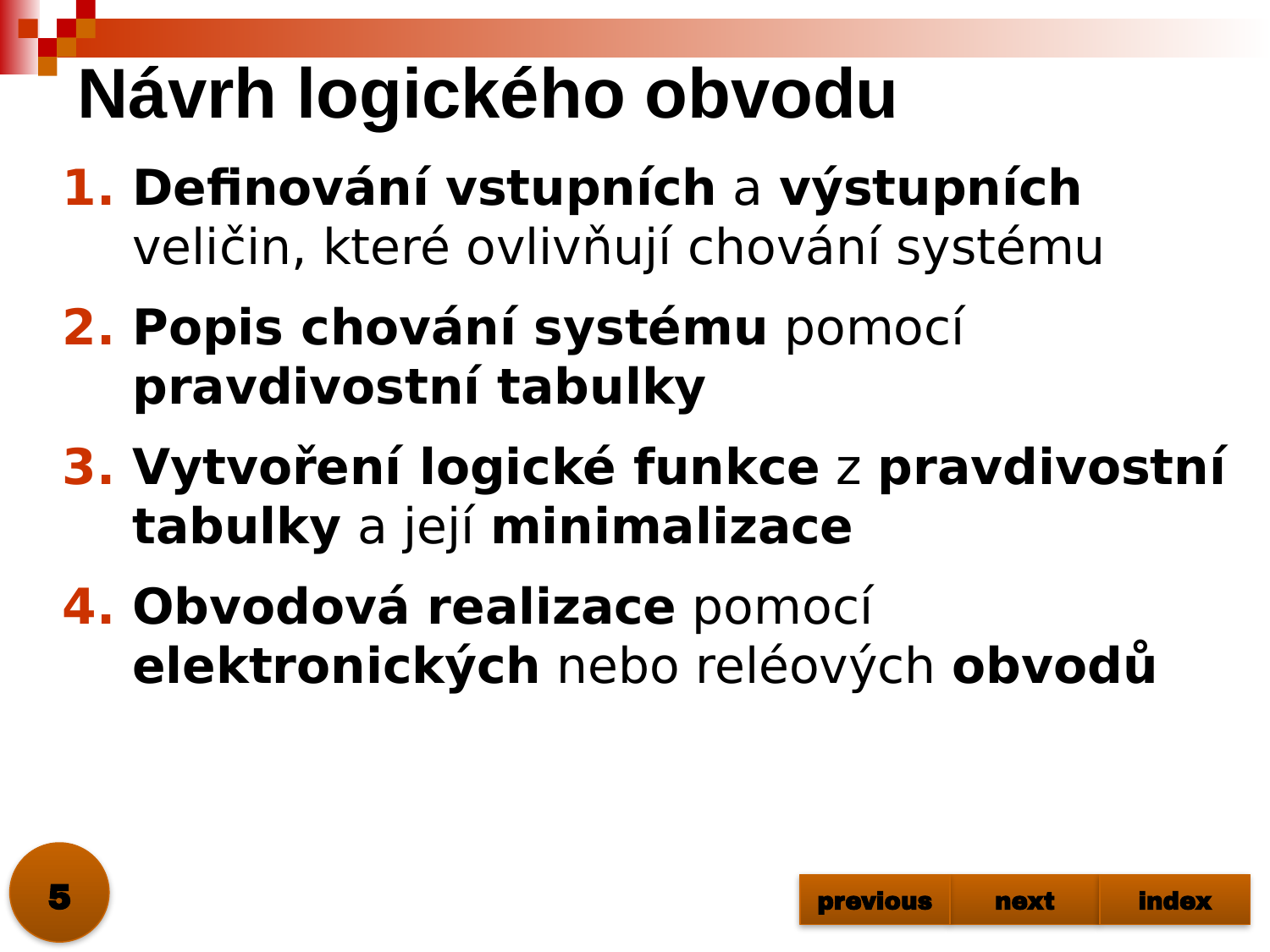

# Návrh logického obvodu
Definování vstupních a výstupních veličin, které ovlivňují chování systému
Popis chování systému pomocí pravdivostní tabulky
Vytvoření logické funkce z pravdivostní tabulky a její minimalizace
Obvodová realizace pomocí elektronických nebo reléových obvodů

5
previous
next
index